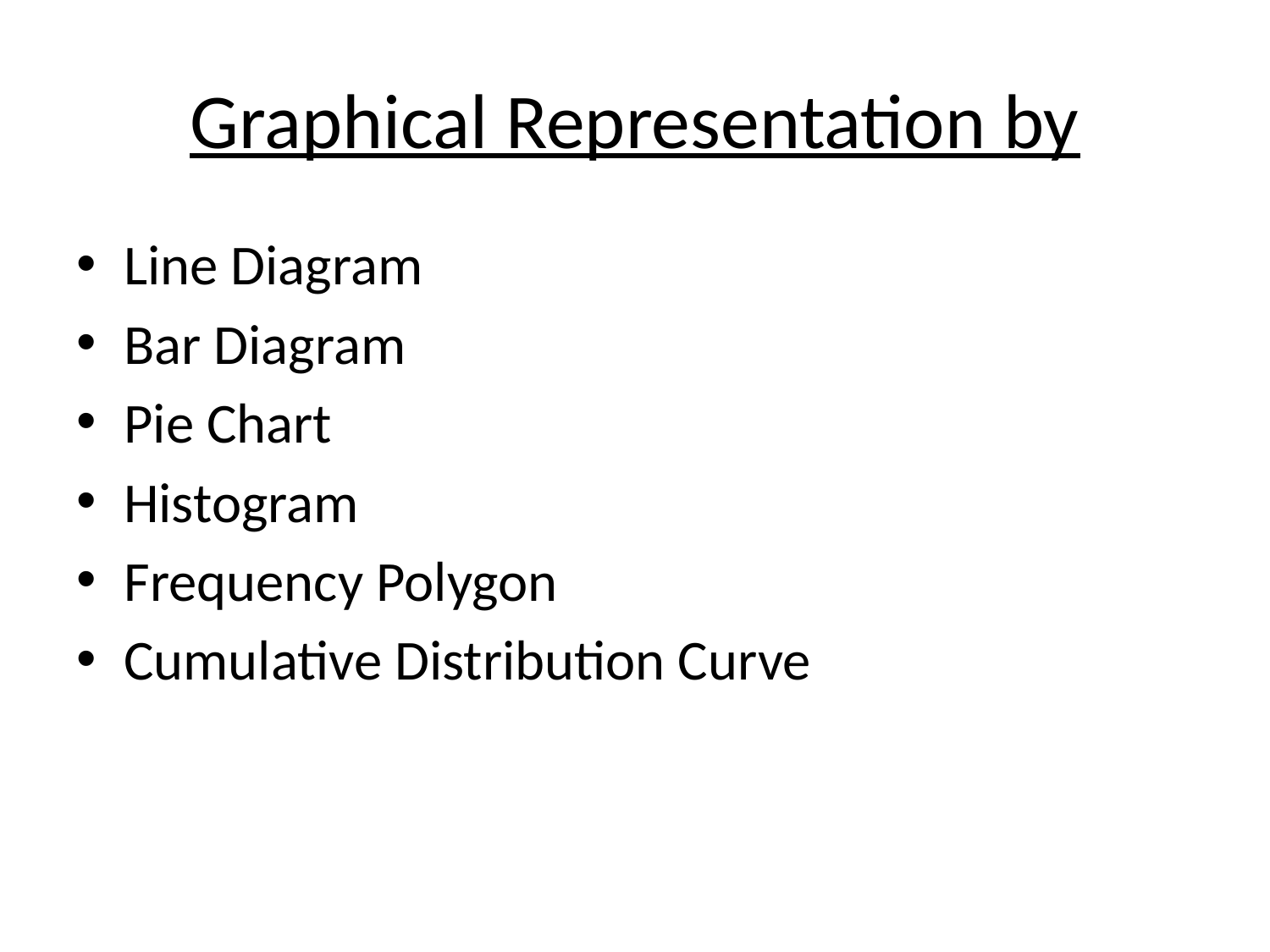

# Graphical Representation by
Line Diagram
Bar Diagram
Pie Chart
Histogram
Frequency Polygon
Cumulative Distribution Curve